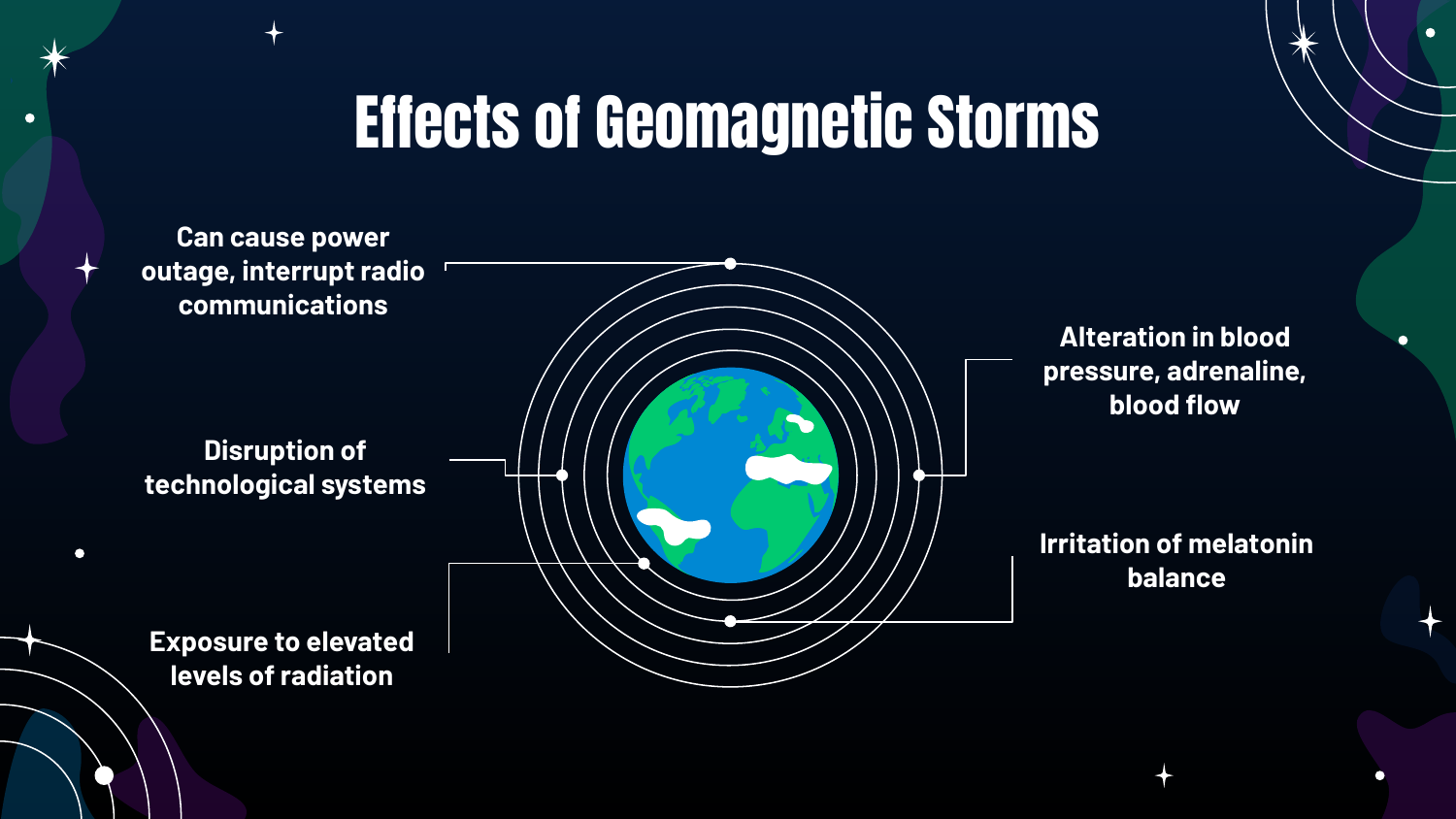

# Effects of Geomagnetic Storms
Can cause power outage, interrupt radio communications

Alteration in blood pressure, adrenaline, blood flow

Disruption of technological systems
Irritation of melatonin balance
Exposure to elevated levels of radiation